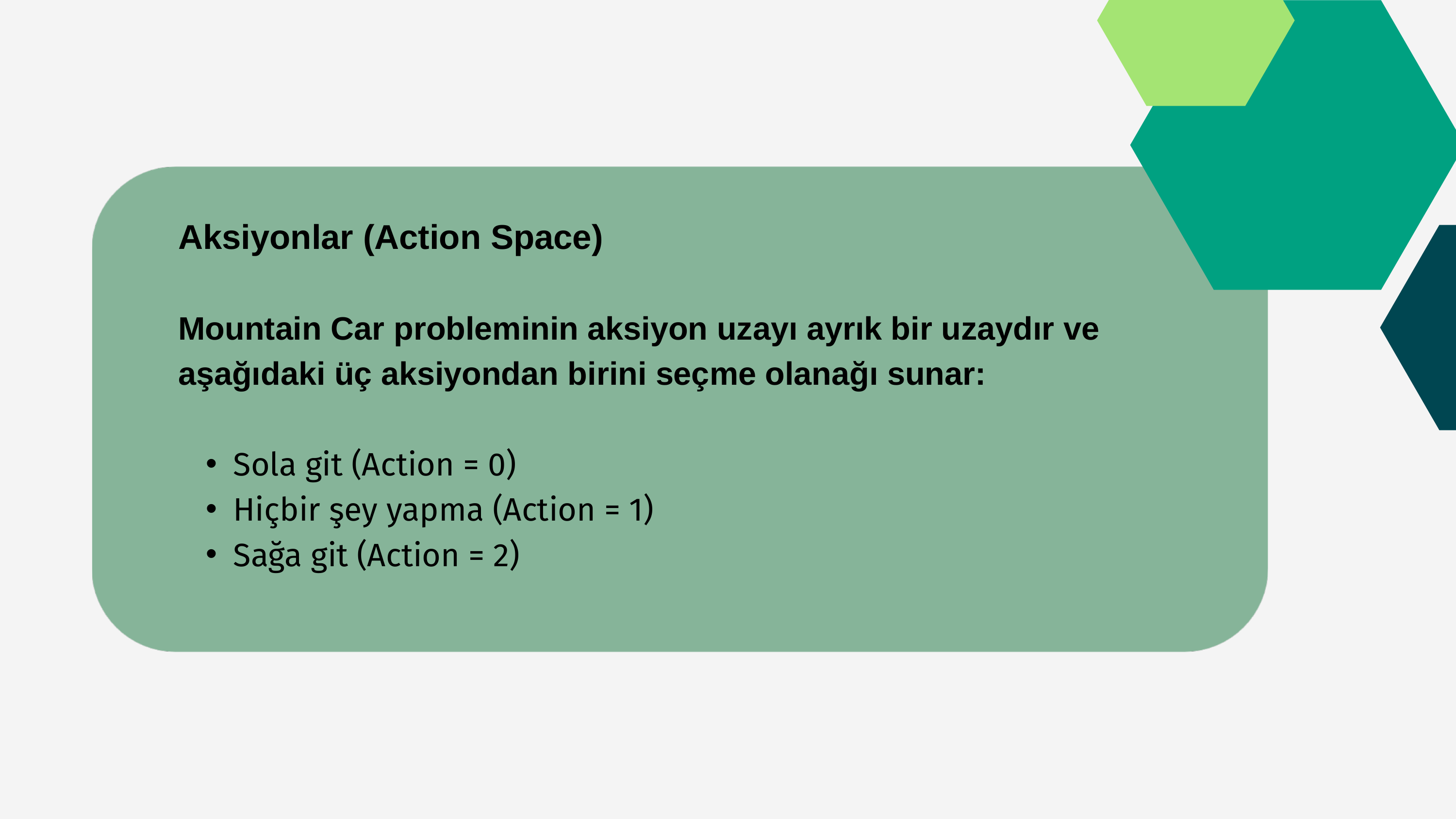

Aksiyonlar (Action Space)

Mountain Car probleminin aksiyon uzayı ayrık bir uzaydır ve aşağıdaki üç aksiyondan birini seçme olanağı sunar:

Sola git (Action = 0)
Hiçbir şey yapma (Action = 1)
Sağa git (Action = 2)